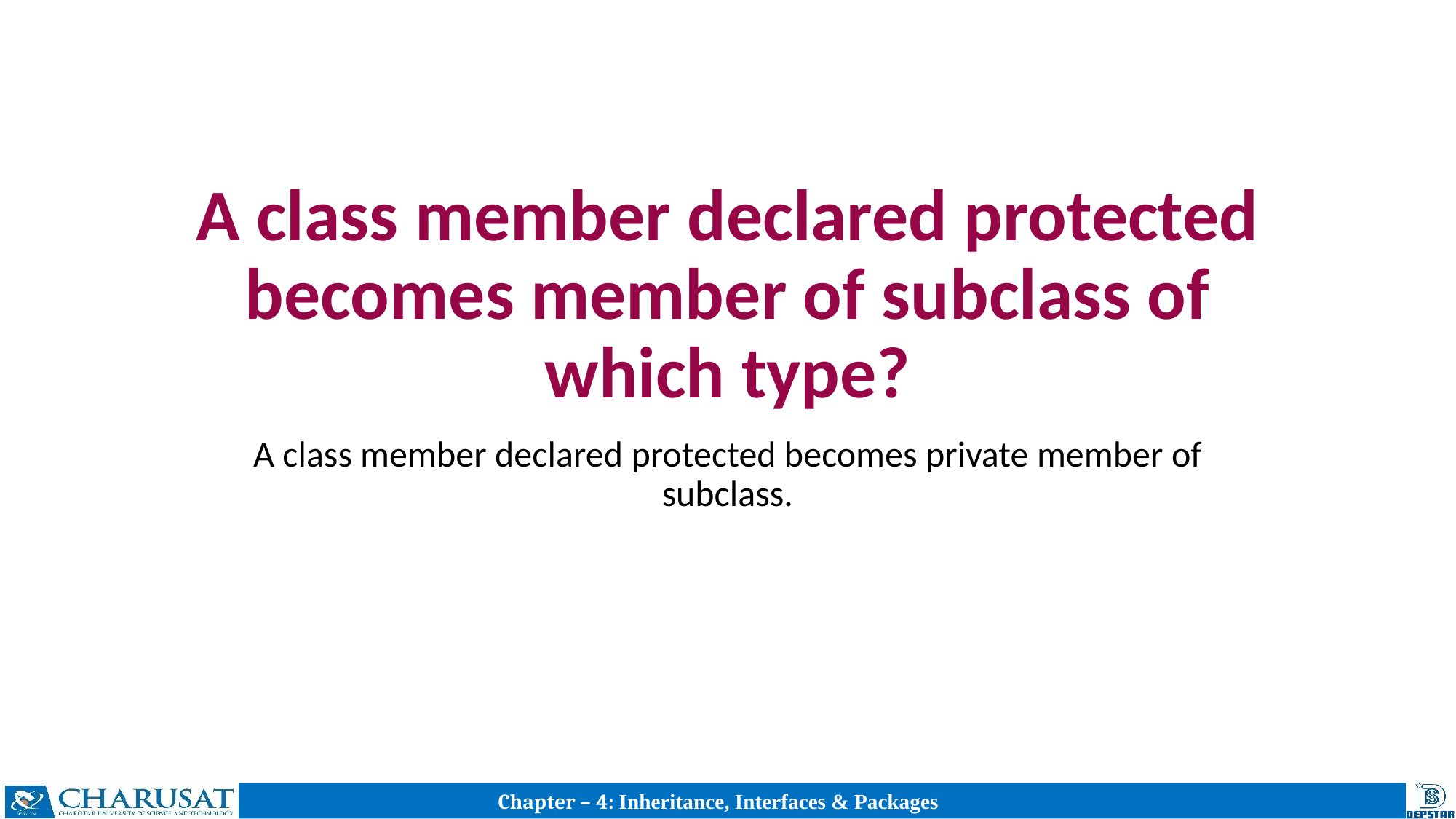

# A class member declared protected becomes member of subclass of which type?
A class member declared protected becomes private member of subclass.